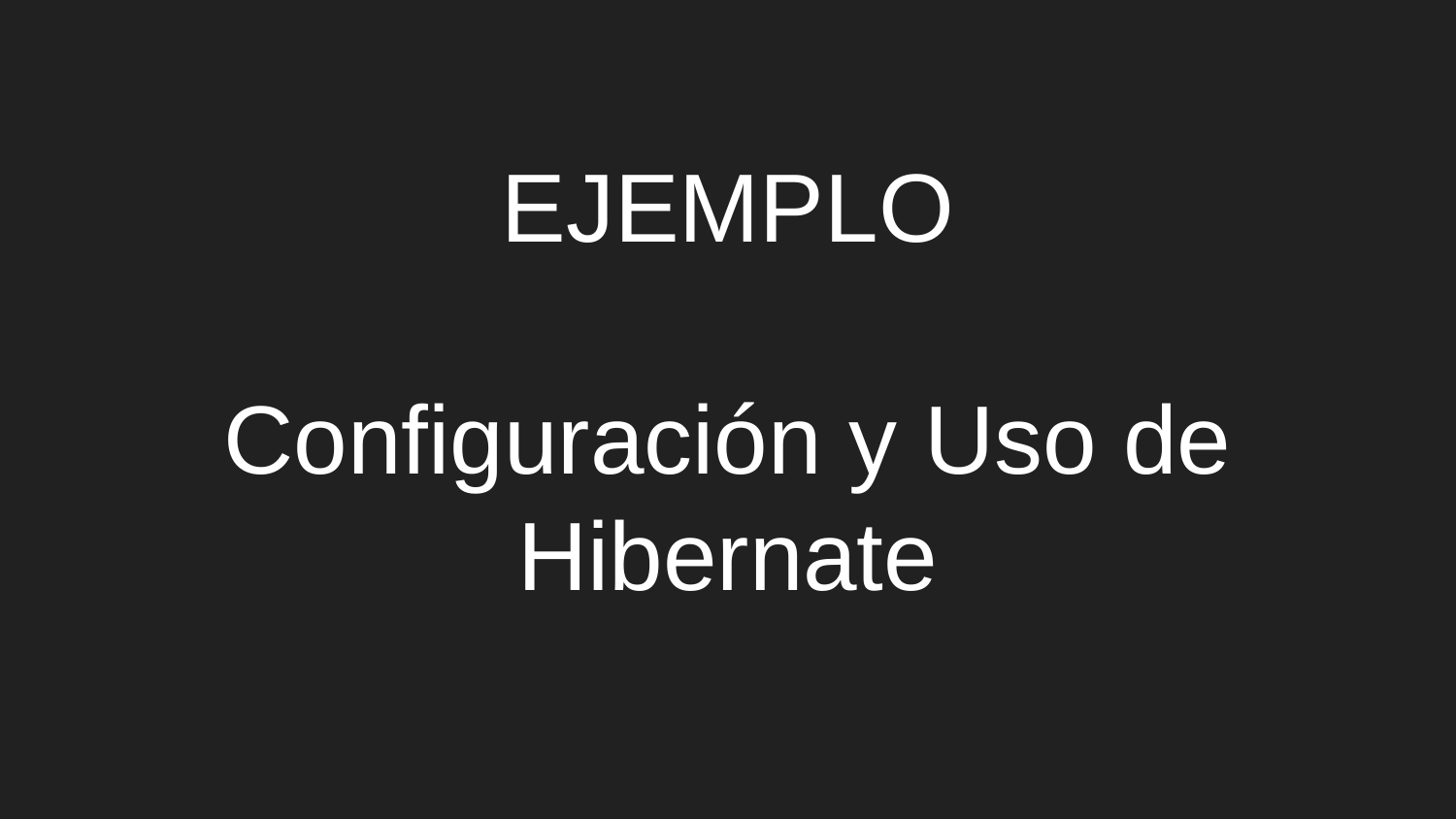

# EJEMPLO

Configuración y Uso de Hibernate